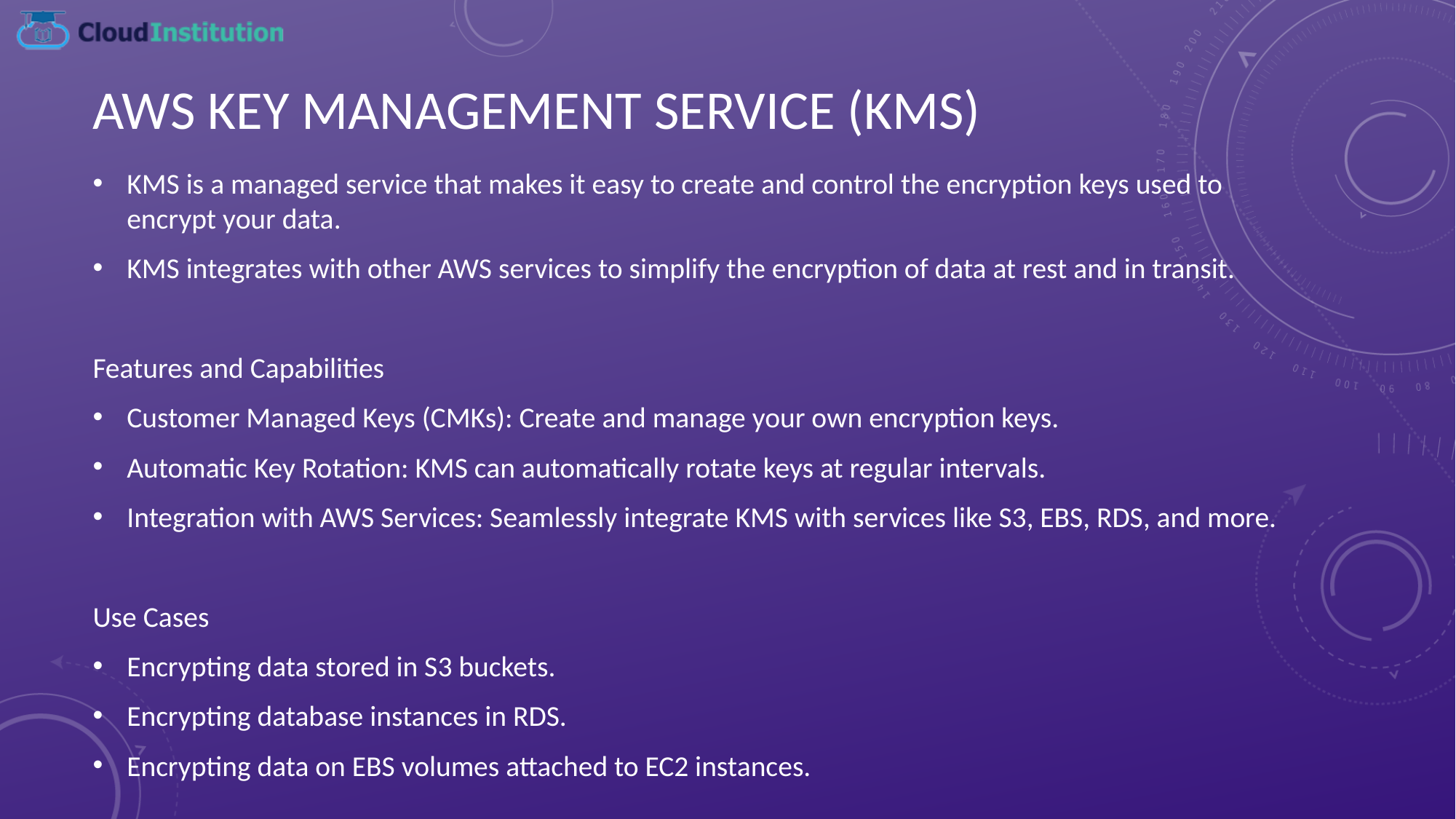

# AWS Key Management Service (KMS)
KMS is a managed service that makes it easy to create and control the encryption keys used to encrypt your data.
KMS integrates with other AWS services to simplify the encryption of data at rest and in transit.

Features and Capabilities
Customer Managed Keys (CMKs): Create and manage your own encryption keys.
Automatic Key Rotation: KMS can automatically rotate keys at regular intervals.
Integration with AWS Services: Seamlessly integrate KMS with services like S3, EBS, RDS, and more.

Use Cases
Encrypting data stored in S3 buckets.
Encrypting database instances in RDS.
Encrypting data on EBS volumes attached to EC2 instances.